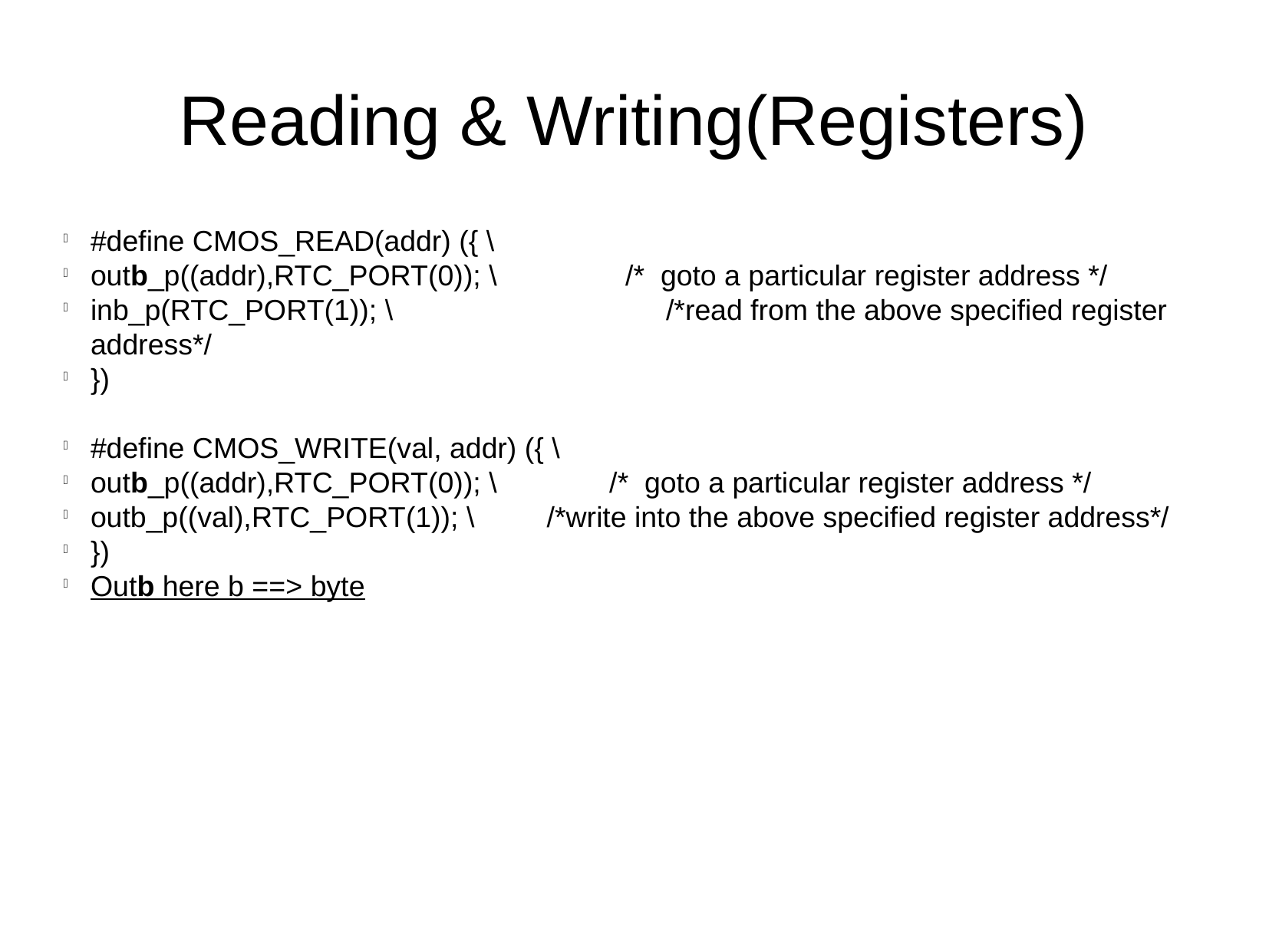

Reading & Writing(Registers)
#define CMOS_READ(addr) ({ \
outb_p((addr),RTC_PORT(0)); \                /*  goto a particular register address */
inb_p(RTC_PORT(1)); \			/*read from the above specified register address*/
})

#define CMOS_WRITE(val, addr) ({ \
outb_p((addr),RTC_PORT(0)); \              /*  goto a particular register address */
outb_p((val),RTC_PORT(1)); \         /*write into the above specified register address*/
})
Outb here b ==> byte